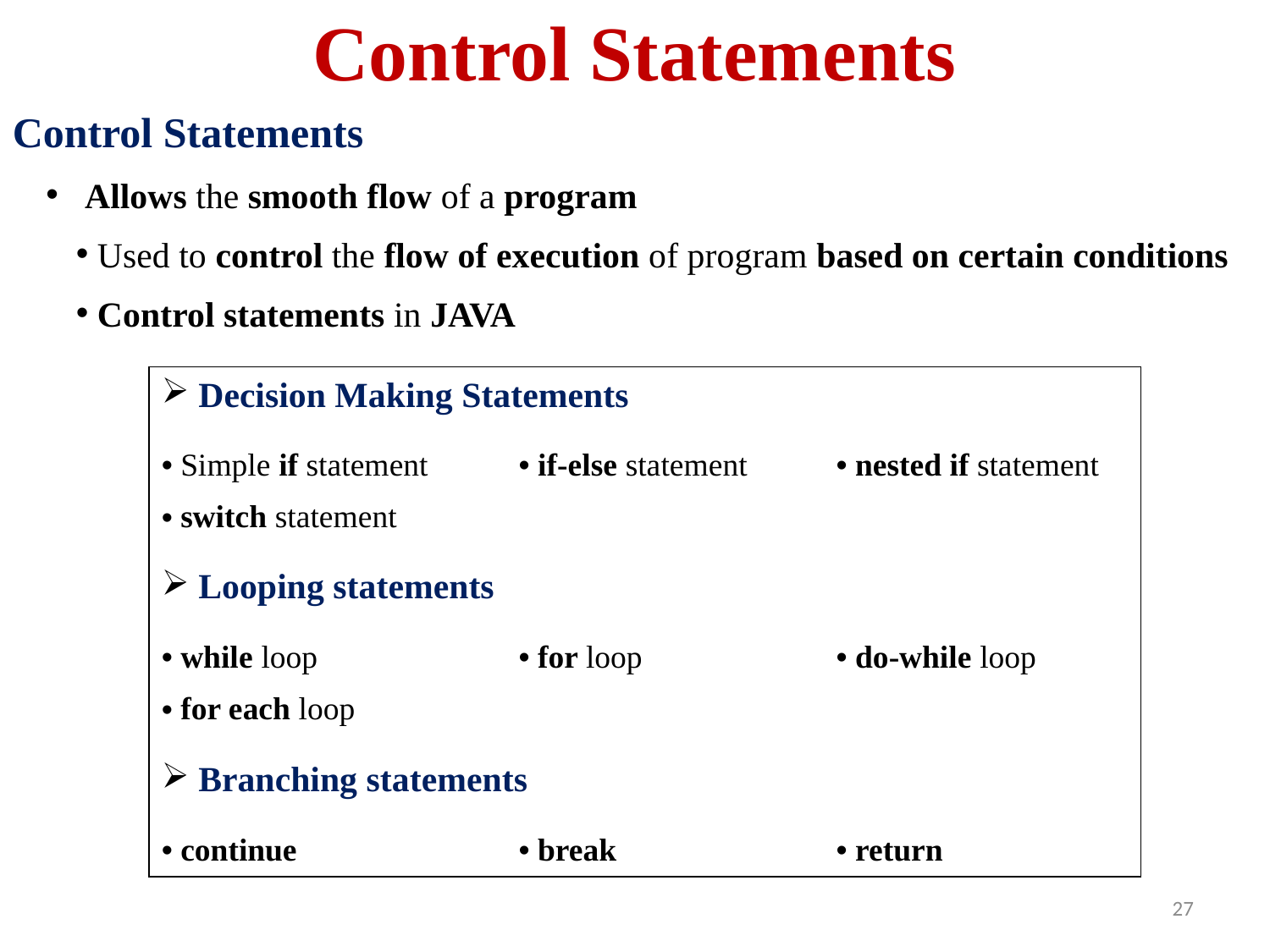

# Control Statements
Control Statements

 Allows the smooth flow of a program

 Used to control the flow of execution of program based on certain conditions

 Control statements in JAVA

| Decision Making Statements |  |  |
| --- | --- | --- |
| Simple if statement | if-else statement | nested if statement |
| switch statement |  |  |
| Looping statements |  |  |
| while loop | for loop | do-while loop |
| for each loop |  |  |
| Branching statements |  |  |
| continue | break | return |
27